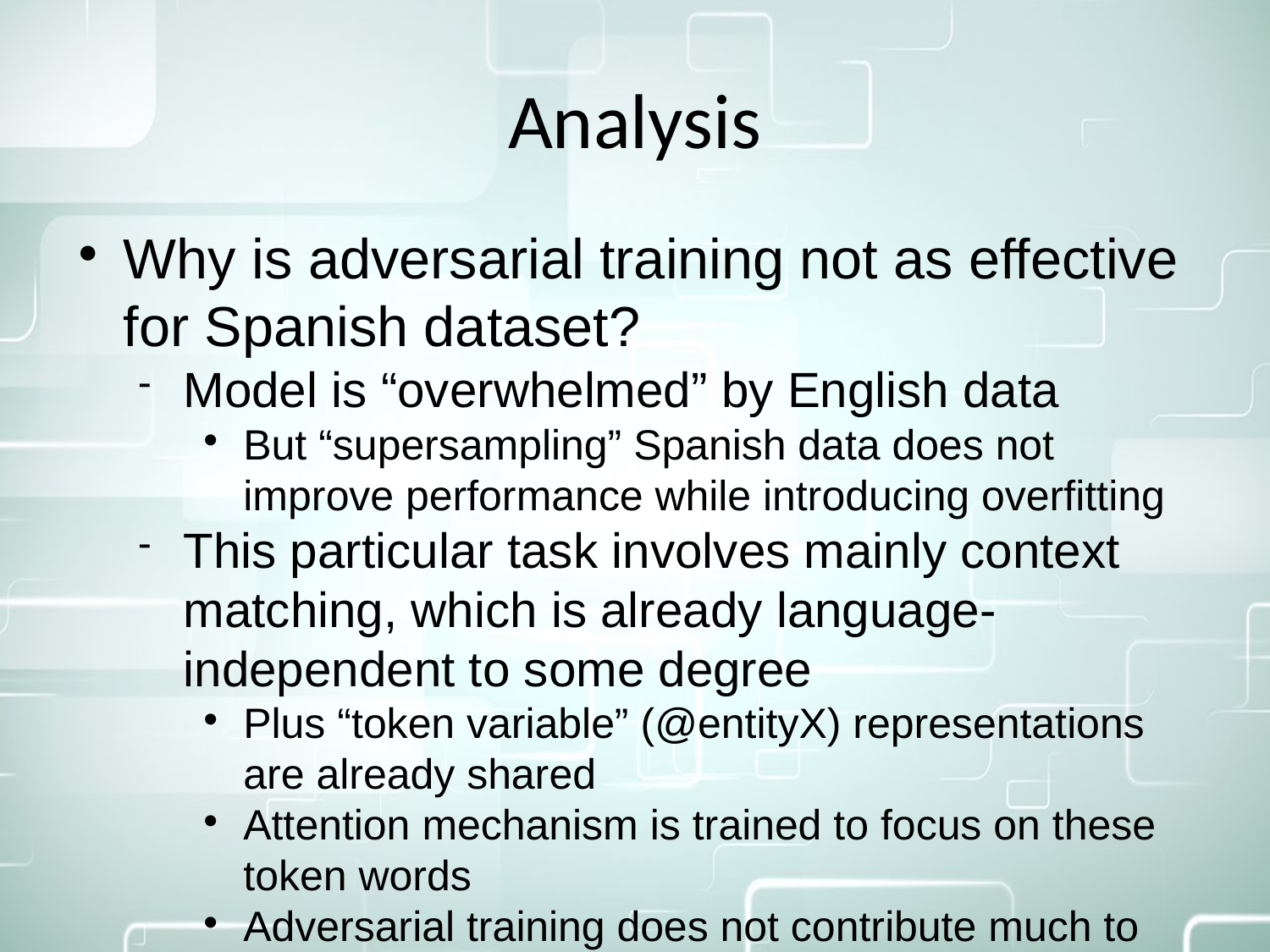

Analysis
Why is adversarial training not as effective for Spanish dataset?
Model is “overwhelmed” by English data
But “supersampling” Spanish data does not improve performance while introducing overfitting
This particular task involves mainly context matching, which is already language-independent to some degree
Plus “token variable” (@entityX) representations are already shared
Attention mechanism is trained to focus on these token words
Adversarial training does not contribute much to the language-independence of answer representation